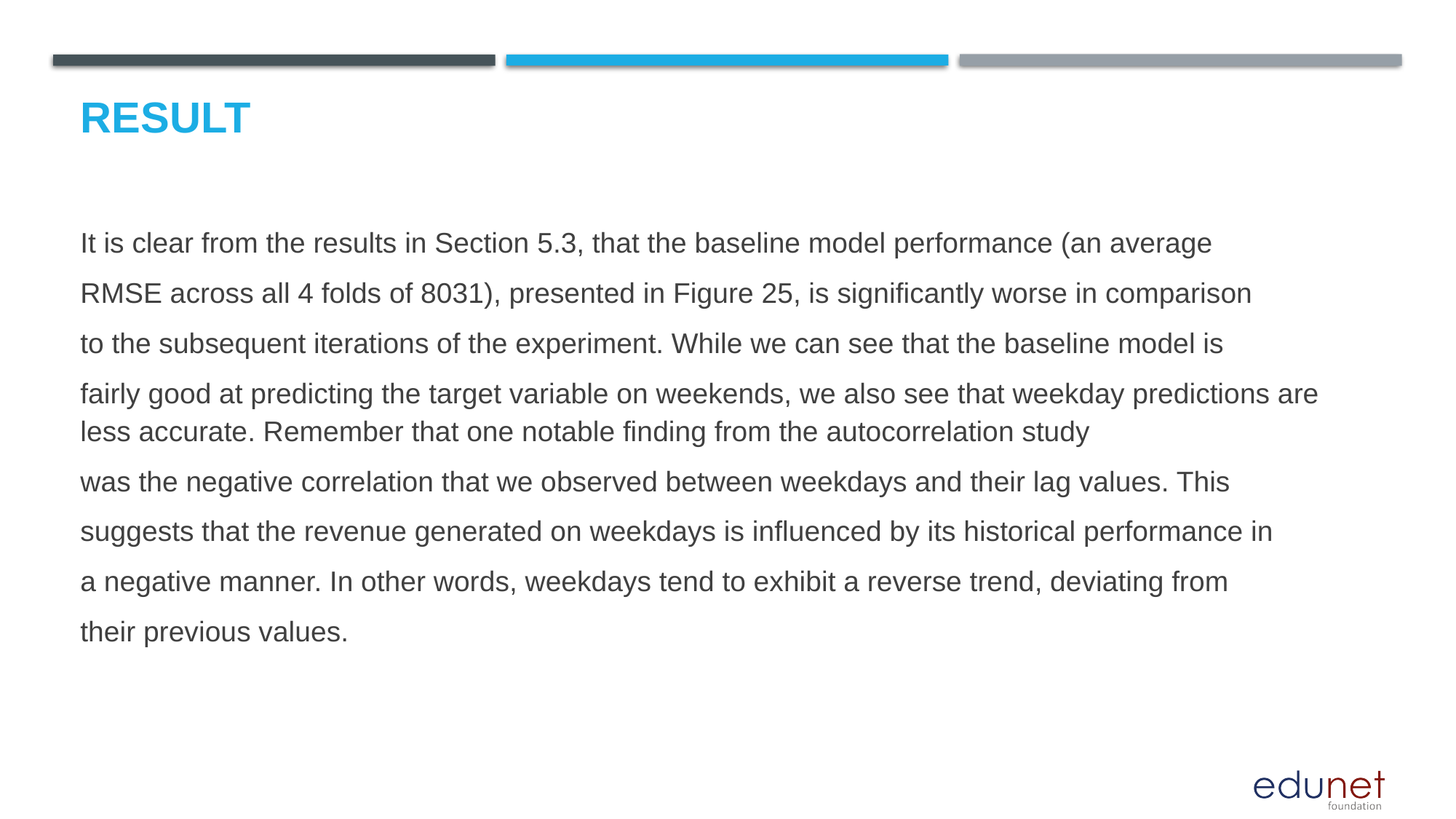

# Result
It is clear from the results in Section 5.3, that the baseline model performance (an average
RMSE across all 4 folds of 8031), presented in Figure 25, is significantly worse in comparison
to the subsequent iterations of the experiment. While we can see that the baseline model is
fairly good at predicting the target variable on weekends, we also see that weekday predictions are less accurate. Remember that one notable finding from the autocorrelation study
was the negative correlation that we observed between weekdays and their lag values. This
suggests that the revenue generated on weekdays is influenced by its historical performance in
a negative manner. In other words, weekdays tend to exhibit a reverse trend, deviating from
their previous values.